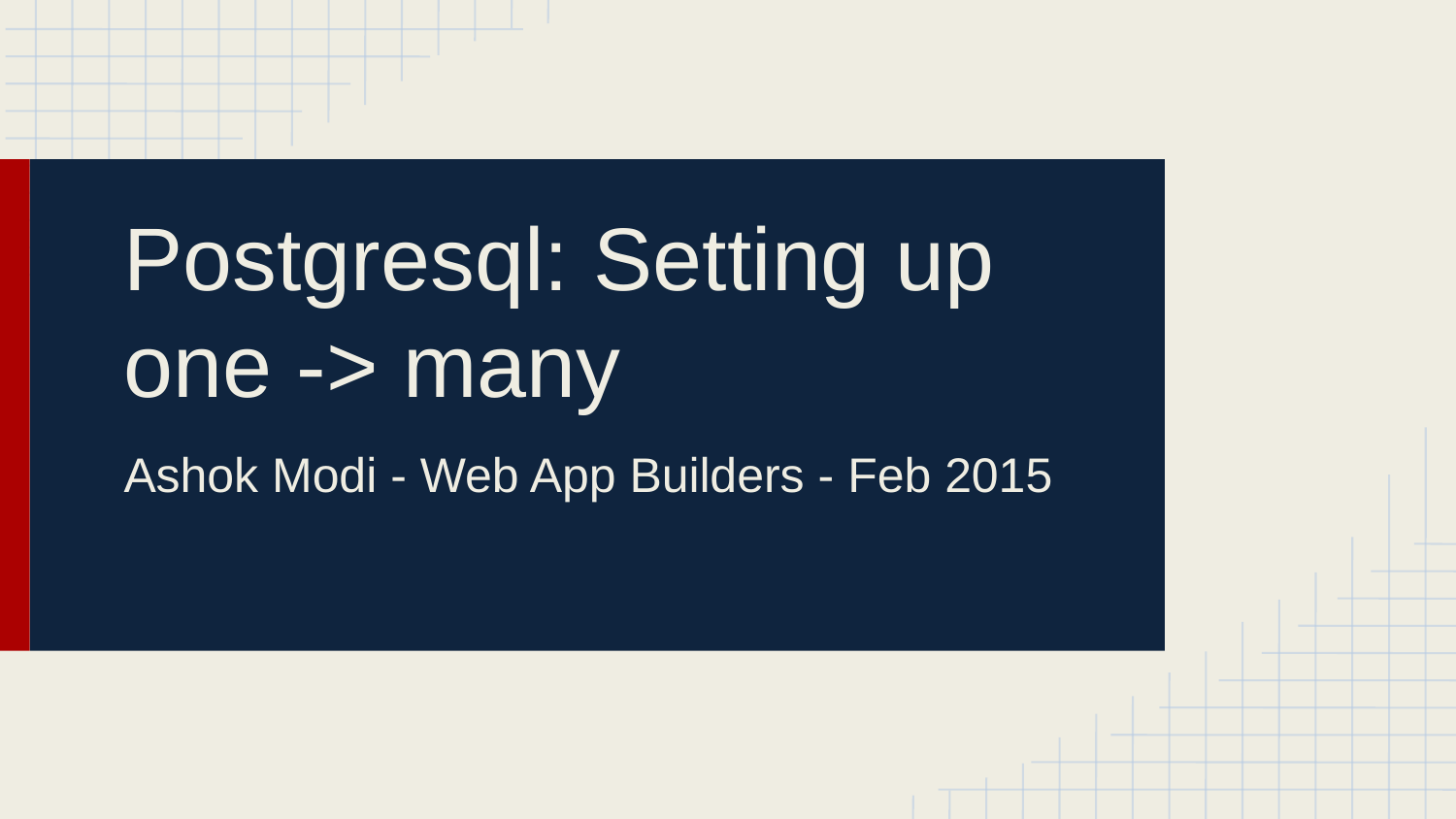

# Postgresql: Setting up one -> many
Ashok Modi - Web App Builders - Feb 2015